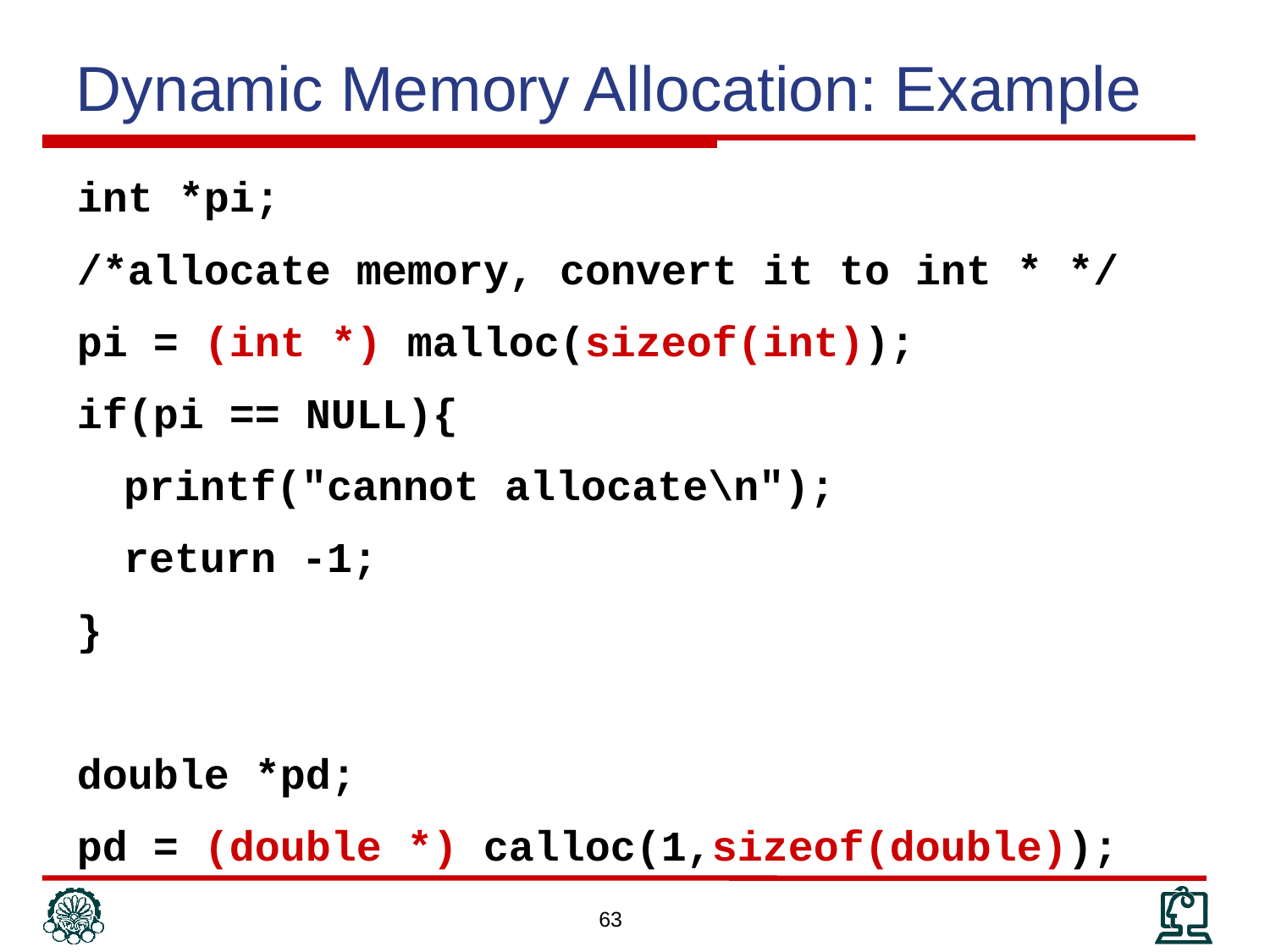

Dynamic Memory Allocation: Example
int *pi;
/*allocate memory, convert it to int * */
pi = (int *) malloc(sizeof(int));
if(pi == NULL){
	printf("cannot allocate\n");
	return -1;
}

double *pd;
pd = (double *) calloc(1,sizeof(double));

63